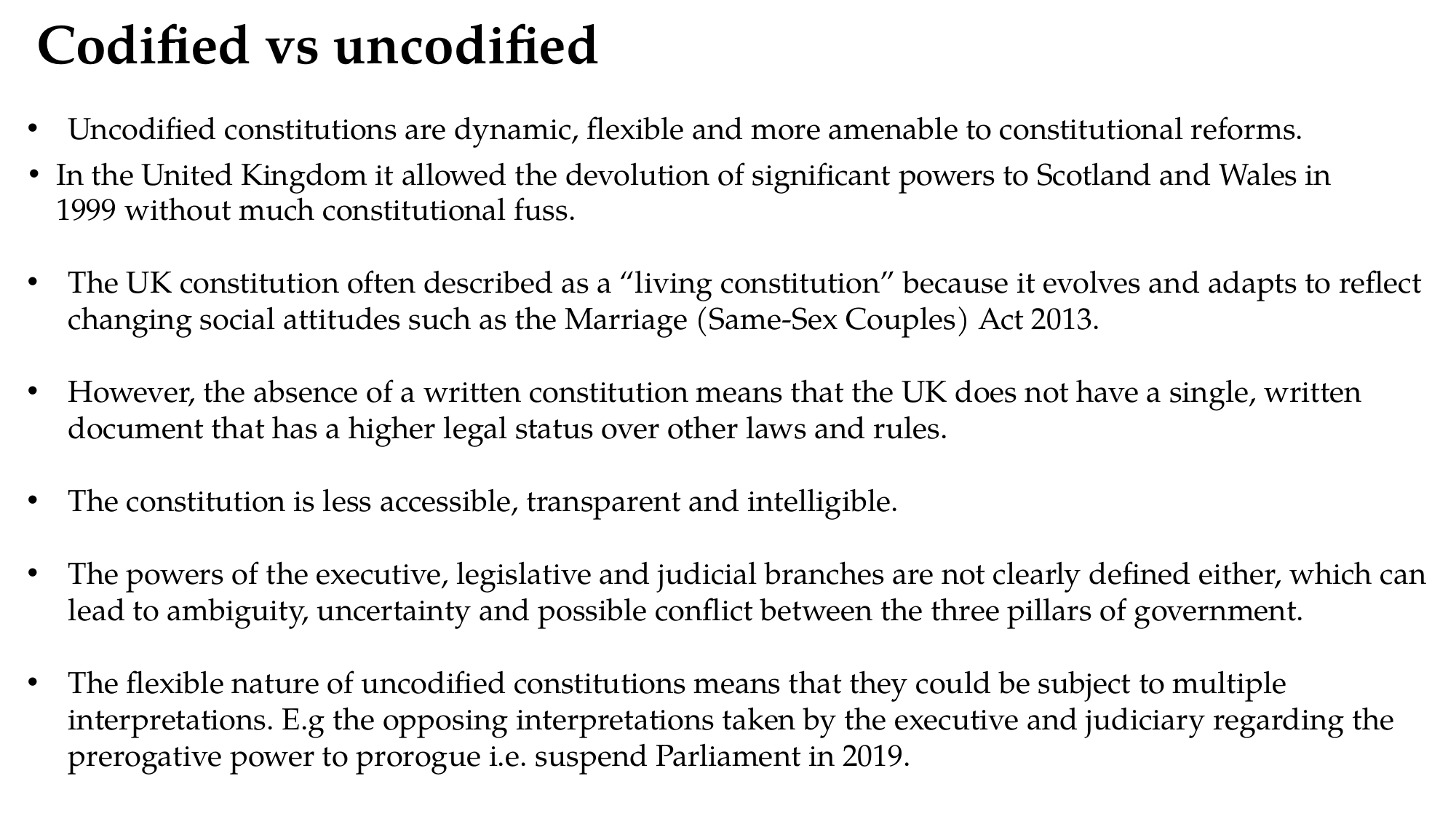

# Codified vs uncodified
Uncodified constitutions are dynamic, flexible and more amenable to constitutional reforms.
In the United Kingdom it allowed the devolution of significant powers to Scotland and Wales in
1999 without much constitutional fuss.

The UK constitution often described as a “living constitution” because it evolves and adapts to reflect changing social attitudes such as the Marriage (Same-Sex Couples) Act 2013.

However, the absence of a written constitution means that the UK does not have a single, written document that has a higher legal status over other laws and rules.

The constitution is less accessible, transparent and intelligible.

The powers of the executive, legislative and judicial branches are not clearly defined either, which can lead to ambiguity, uncertainty and possible conflict between the three pillars of government.

The flexible nature of uncodified constitutions means that they could be subject to multiple interpretations. E.g the opposing interpretations taken by the executive and judiciary regarding the prerogative power to prorogue i.e. suspend Parliament in 2019.